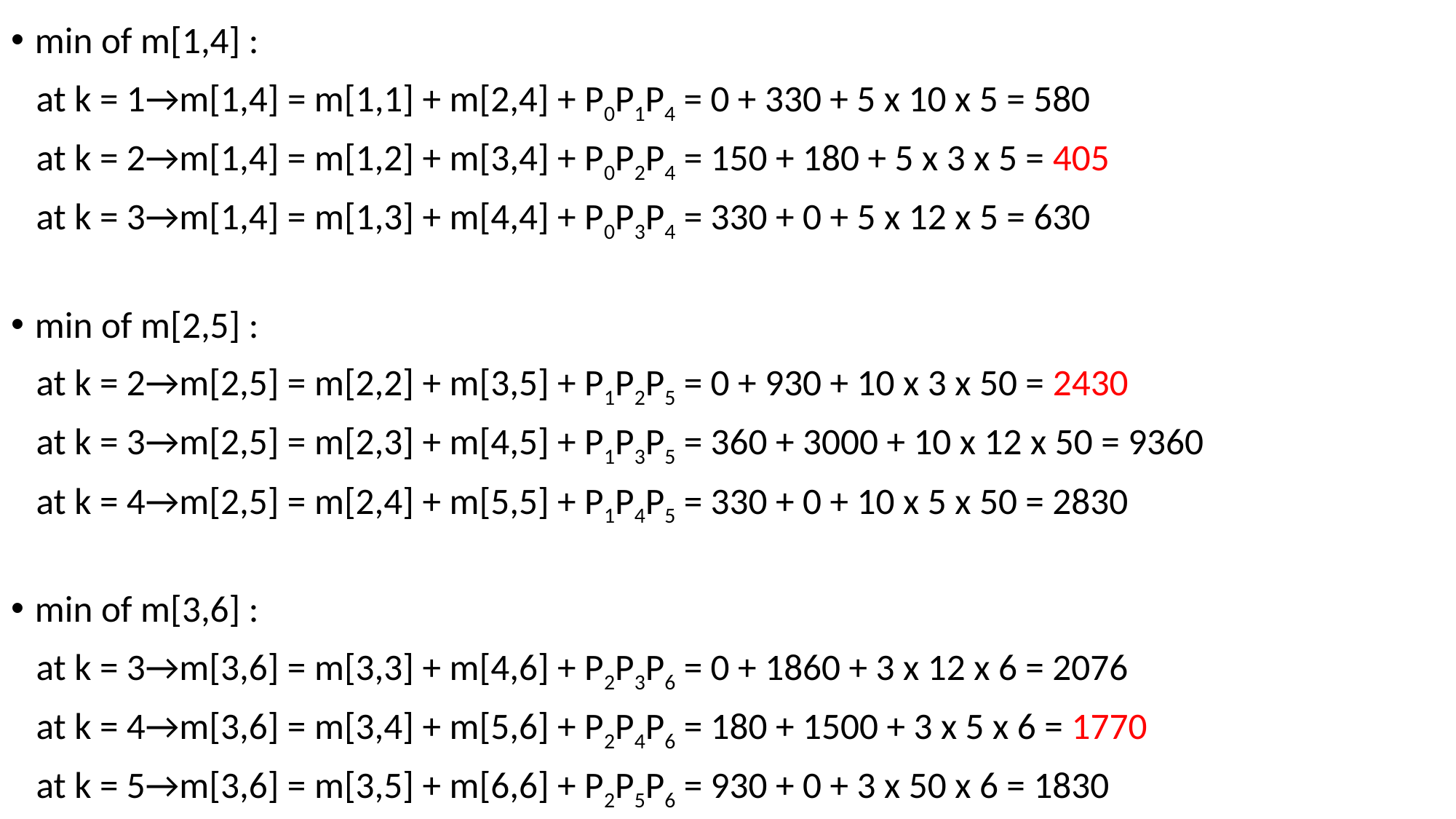

min of m[1,4] :
   at k = 1→m[1,4] = m[1,1] + m[2,4] + P0P1P4 = 0 + 330 + 5 x 10 x 5 = 580
   at k = 2→m[1,4] = m[1,2] + m[3,4] + P0P2P4 = 150 + 180 + 5 x 3 x 5 = 405
   at k = 3→m[1,4] = m[1,3] + m[4,4] + P0P3P4 = 330 + 0 + 5 x 12 x 5 = 630

min of m[2,5] :
   at k = 2→m[2,5] = m[2,2] + m[3,5] + P1P2P5 = 0 + 930 + 10 x 3 x 50 = 2430
   at k = 3→m[2,5] = m[2,3] + m[4,5] + P1P3P5 = 360 + 3000 + 10 x 12 x 50 = 9360
   at k = 4→m[2,5] = m[2,4] + m[5,5] + P1P4P5 = 330 + 0 + 10 x 5 x 50 = 2830

min of m[3,6] :
   at k = 3→m[3,6] = m[3,3] + m[4,6] + P2P3P6 = 0 + 1860 + 3 x 12 x 6 = 2076
   at k = 4→m[3,6] = m[3,4] + m[5,6] + P2P4P6 = 180 + 1500 + 3 x 5 x 6 = 1770
   at k = 5→m[3,6] = m[3,5] + m[6,6] + P2P5P6 = 930 + 0 + 3 x 50 x 6 = 1830